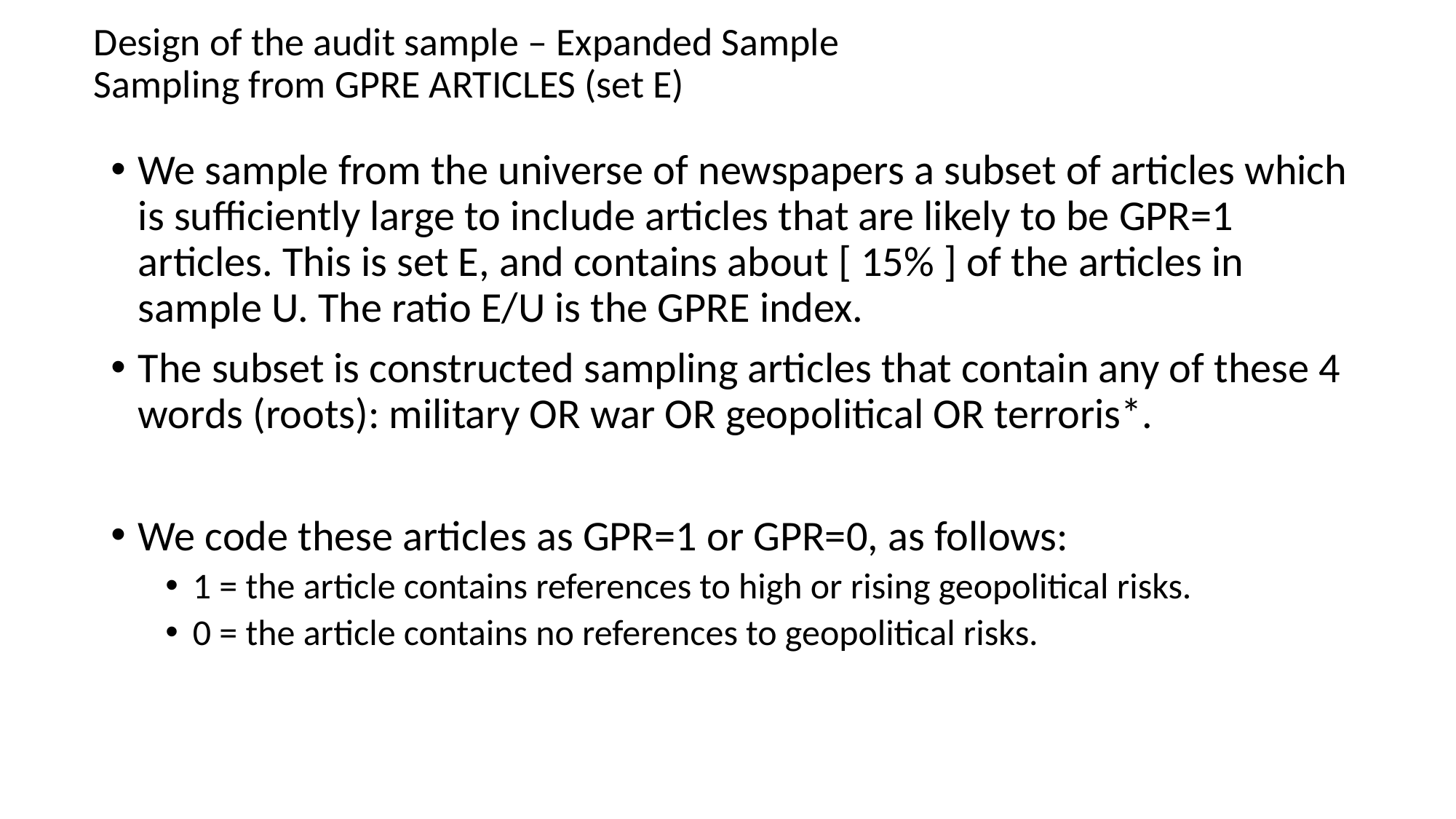

# Design of the audit sample – Expanded Sample Sampling from GPRE ARTICLES (set E)
We sample from the universe of newspapers a subset of articles which is sufficiently large to include articles that are likely to be GPR=1 articles. This is set E, and contains about [ 15% ] of the articles in sample U. The ratio E/U is the GPRE index.
The subset is constructed sampling articles that contain any of these 4 words (roots): military OR war OR geopolitical OR terroris*.

We code these articles as GPR=1 or GPR=0, as follows:
1 = the article contains references to high or rising geopolitical risks.
0 = the article contains no references to geopolitical risks.